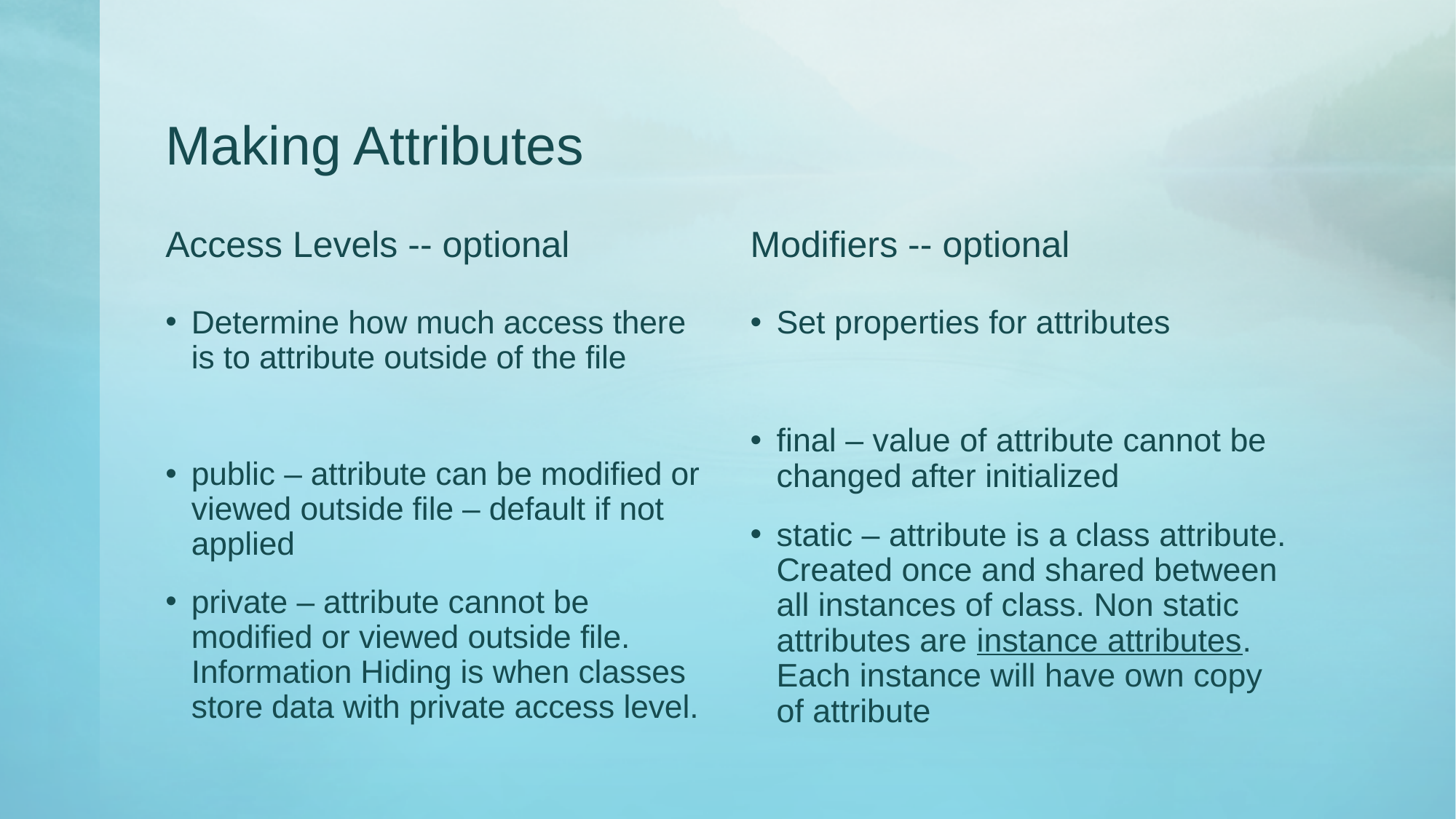

# Making Attributes
Access Levels -- optional
Modifiers -- optional
Determine how much access there is to attribute outside of the file

public – attribute can be modified or viewed outside file – default if not applied
private – attribute cannot be modified or viewed outside file. Information Hiding is when classes store data with private access level.

Set properties for attributes

final – value of attribute cannot be changed after initialized
static – attribute is a class attribute. Created once and shared between all instances of class. Non static attributes are instance attributes. Each instance will have own copy of attribute